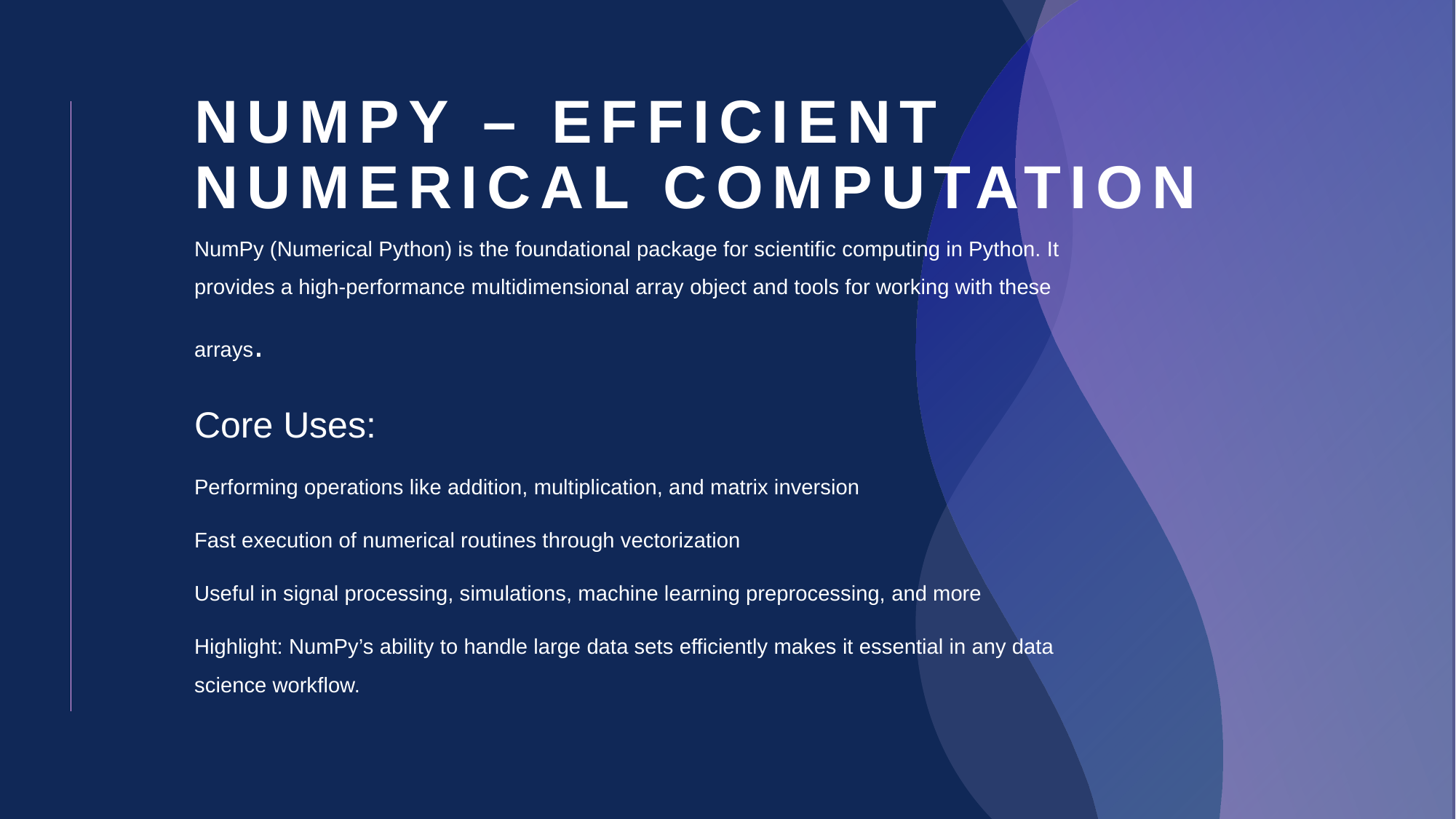

3
# NumPy – Efficient Numerical Computation
NumPy (Numerical Python) is the foundational package for scientific computing in Python. It provides a high-performance multidimensional array object and tools for working with these arrays.
Core Uses:
Performing operations like addition, multiplication, and matrix inversion
Fast execution of numerical routines through vectorization
Useful in signal processing, simulations, machine learning preprocessing, and more
Highlight: NumPy’s ability to handle large data sets efficiently makes it essential in any data science workflow.

Crypto: investing & trading